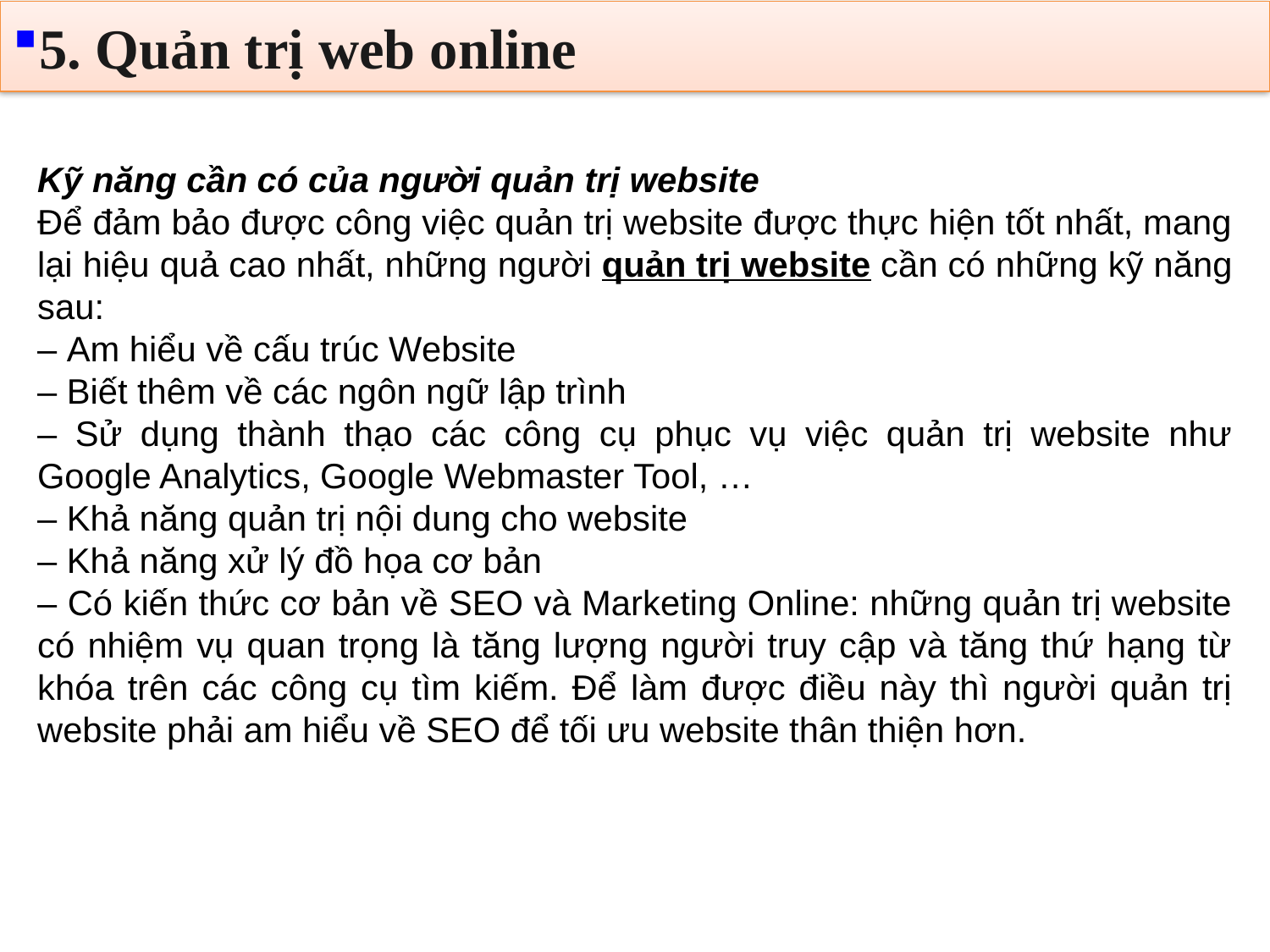

5. Quản trị web online
Kỹ năng cần có của người quản trị website
Để đảm bảo được công việc quản trị website được thực hiện tốt nhất, mang lại hiệu quả cao nhất, những người quản trị website cần có những kỹ năng sau:
– Am hiểu về cấu trúc Website
– Biết thêm về các ngôn ngữ lập trình
– Sử dụng thành thạo các công cụ phục vụ việc quản trị website như Google Analytics, Google Webmaster Tool, …
– Khả năng quản trị nội dung cho website
– Khả năng xử lý đồ họa cơ bản
– Có kiến thức cơ bản về SEO và Marketing Online: những quản trị website có nhiệm vụ quan trọng là tăng lượng người truy cập và tăng thứ hạng từ khóa trên các công cụ tìm kiếm. Để làm được điều này thì người quản trị website phải am hiểu về SEO để tối ưu website thân thiện hơn.